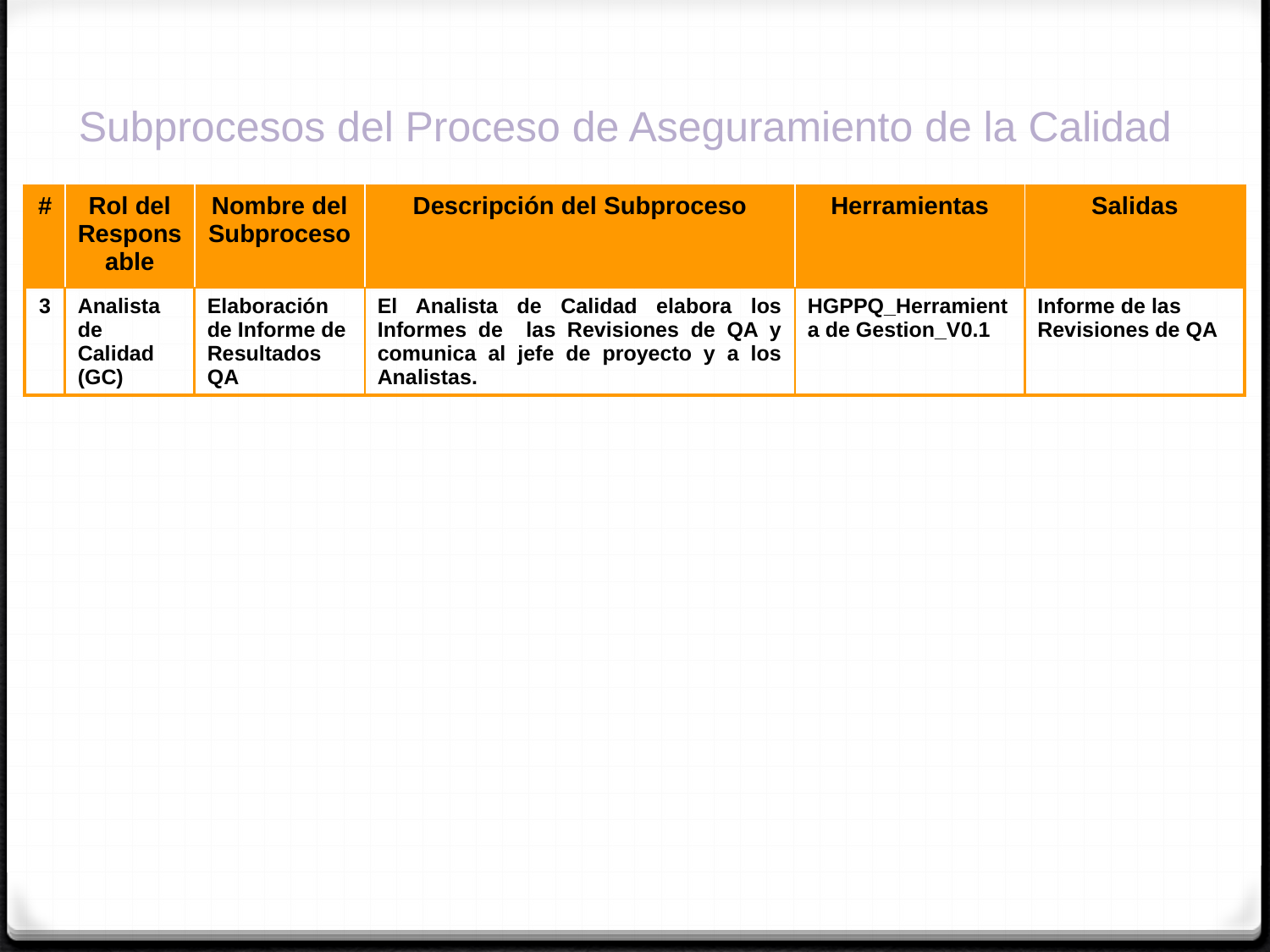

Subprocesos del Proceso de Aseguramiento de la Calidad

| # | Rol del Responsable | Nombre del Subproceso | Descripción del Subproceso | Herramientas | Salidas |
| --- | --- | --- | --- | --- | --- |
| 3 | Analista de Calidad (GC) | Elaboración de Informe de Resultados QA | El Analista de Calidad elabora los Informes de las Revisiones de QA y comunica al jefe de proyecto y a los Analistas. | HGPPQ\_Herramienta de Gestion\_V0.1 | Informe de las Revisiones de QA |